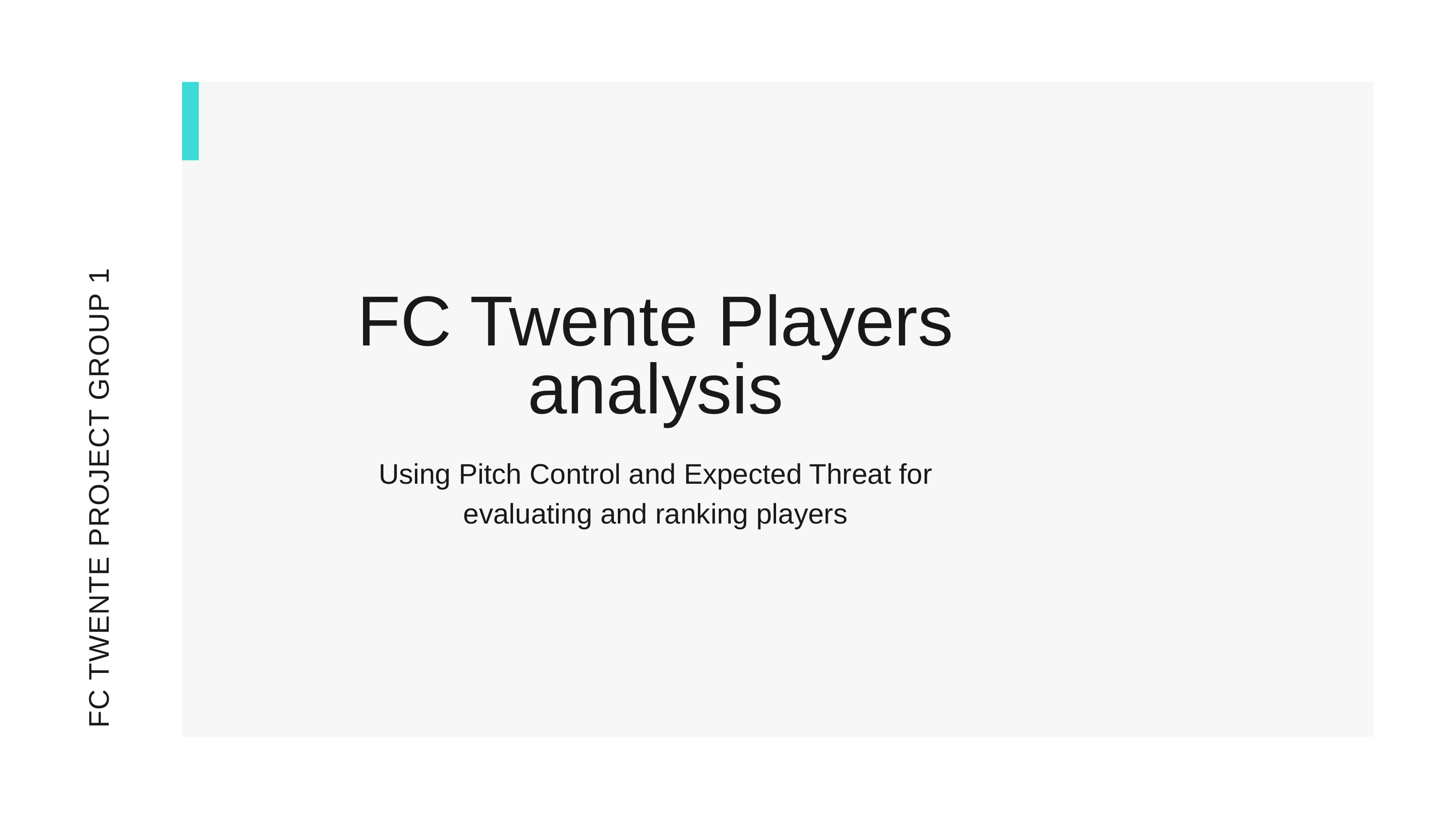

FC Twente Players analysis
Using Pitch Control and Expected Threat for evaluating and ranking players
 FC TWENTE PROJECT GROUP 1